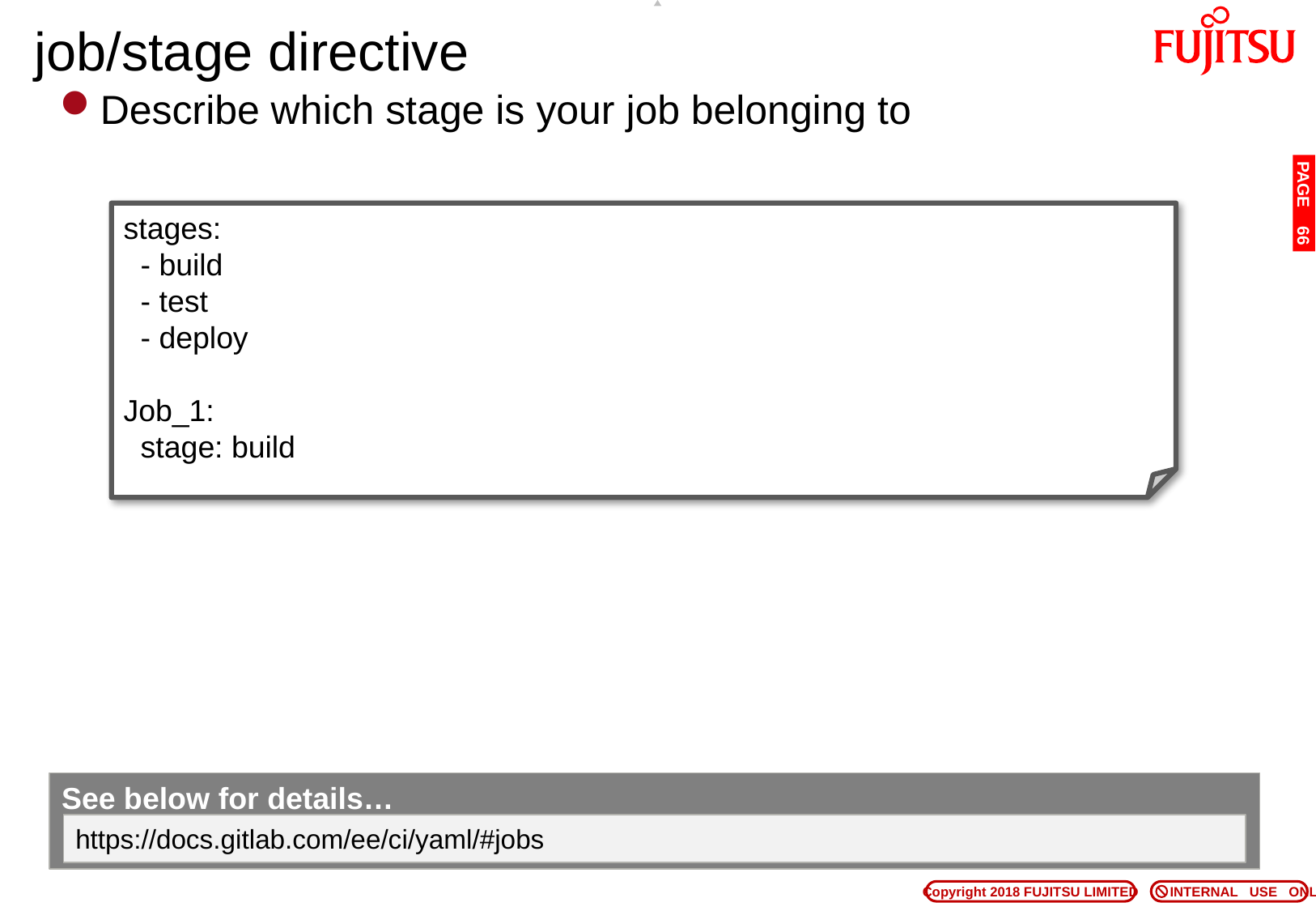

# job/stage directive
Describe which stage is your job belonging to
PAGE    66
stages:
  - build
  - test
  - deploy

Job_1:
  stage: build
See below for details…
https://docs.gitlab.com/ee/ci/yaml/#jobs